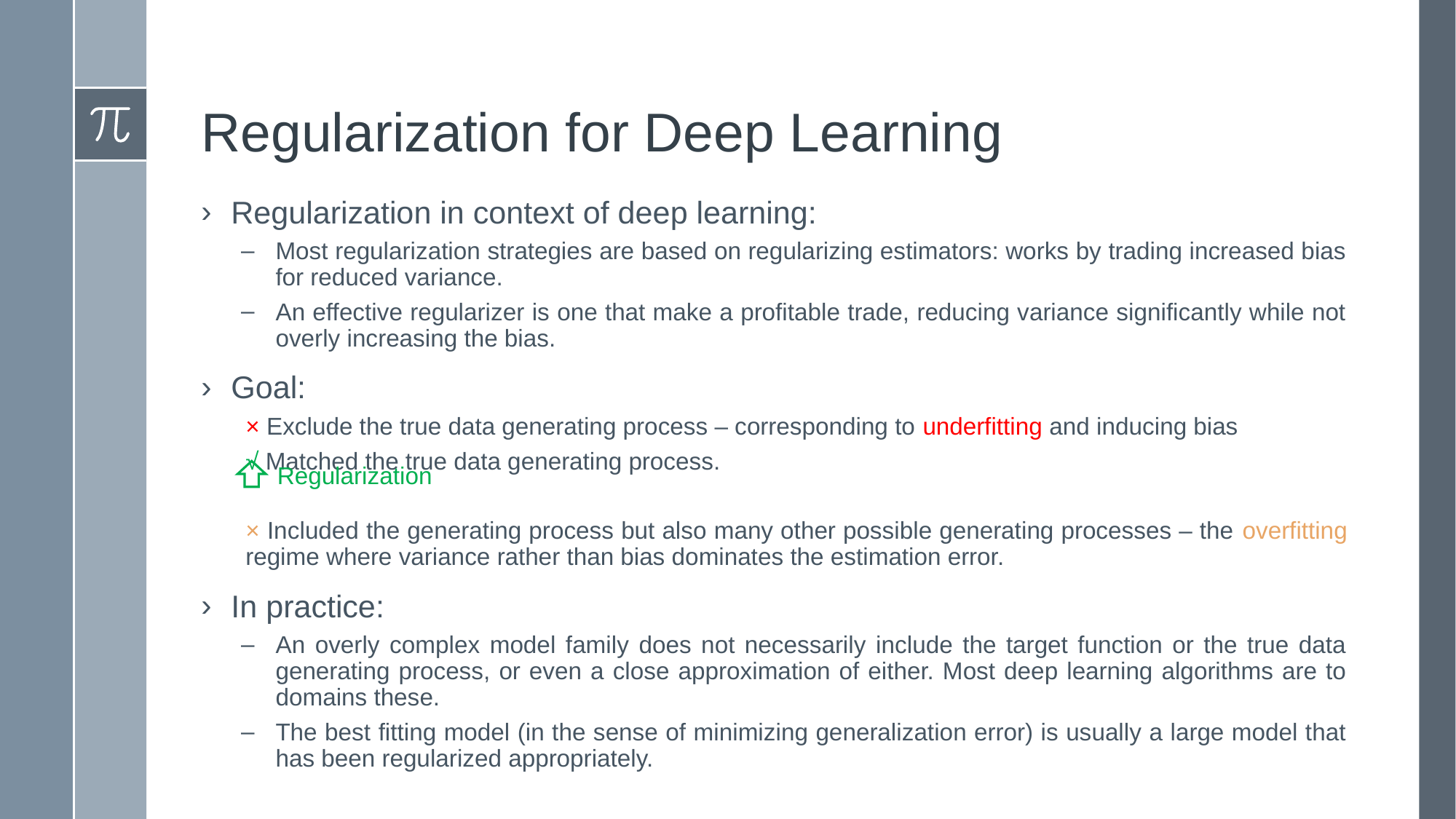

# Regularization for Deep Learning
Regularization in context of deep learning:
Most regularization strategies are based on regularizing estimators: works by trading increased bias for reduced variance.
An effective regularizer is one that make a profitable trade, reducing variance significantly while not overly increasing the bias.
Goal:
× Exclude the true data generating process – corresponding to underfitting and inducing bias
√ Matched the true data generating process.

× Included the generating process but also many other possible generating processes – the overfitting regime where variance rather than bias dominates the estimation error.
In practice:
An overly complex model family does not necessarily include the target function or the true data generating process, or even a close approximation of either. Most deep learning algorithms are to domains these.
The best fitting model (in the sense of minimizing generalization error) is usually a large model that has been regularized appropriately.
Regularization